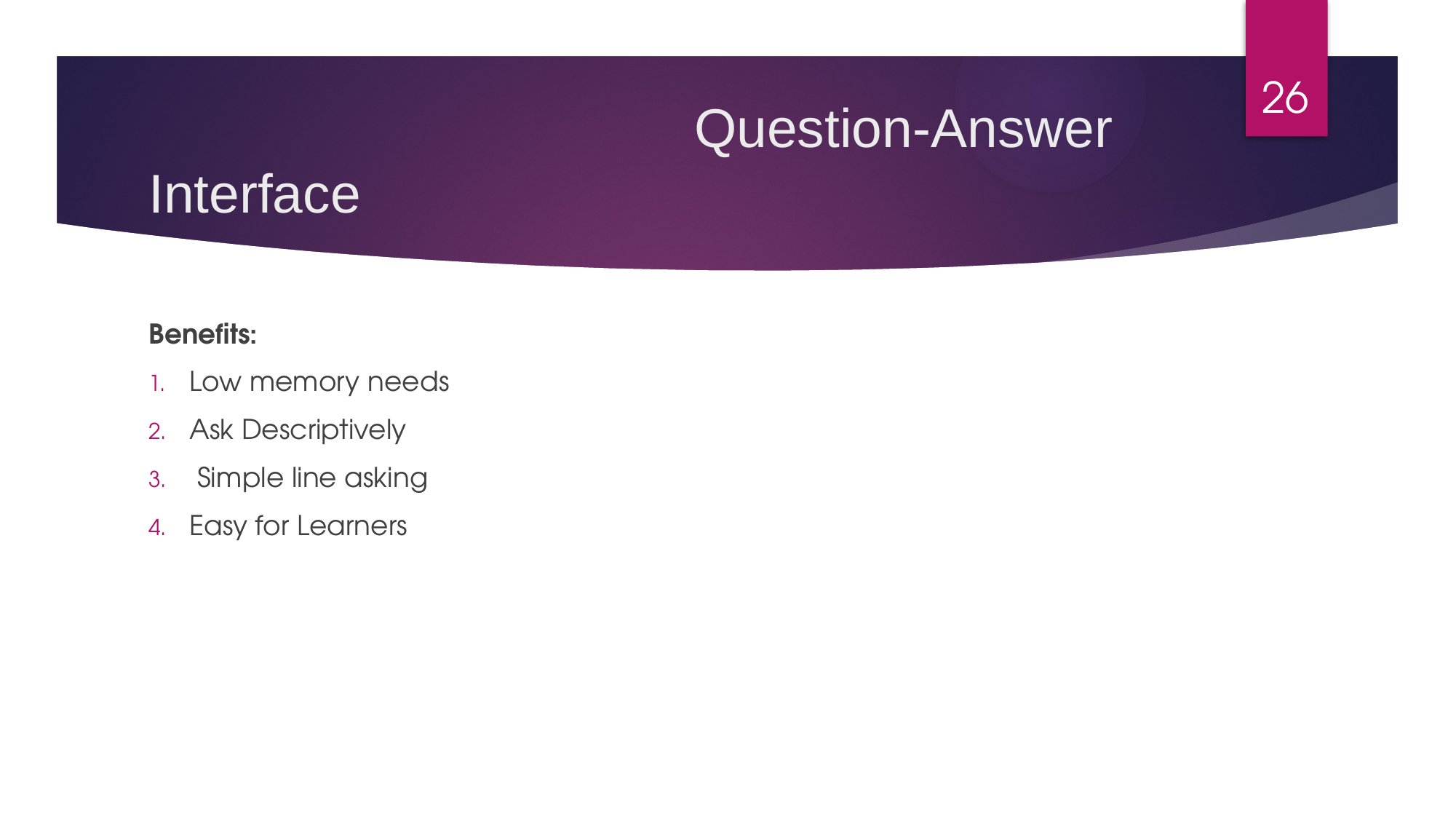

26
# Question-Answer Interface
Benefits:
Low memory needs
Ask Descriptively
 Simple line asking
Easy for Learners